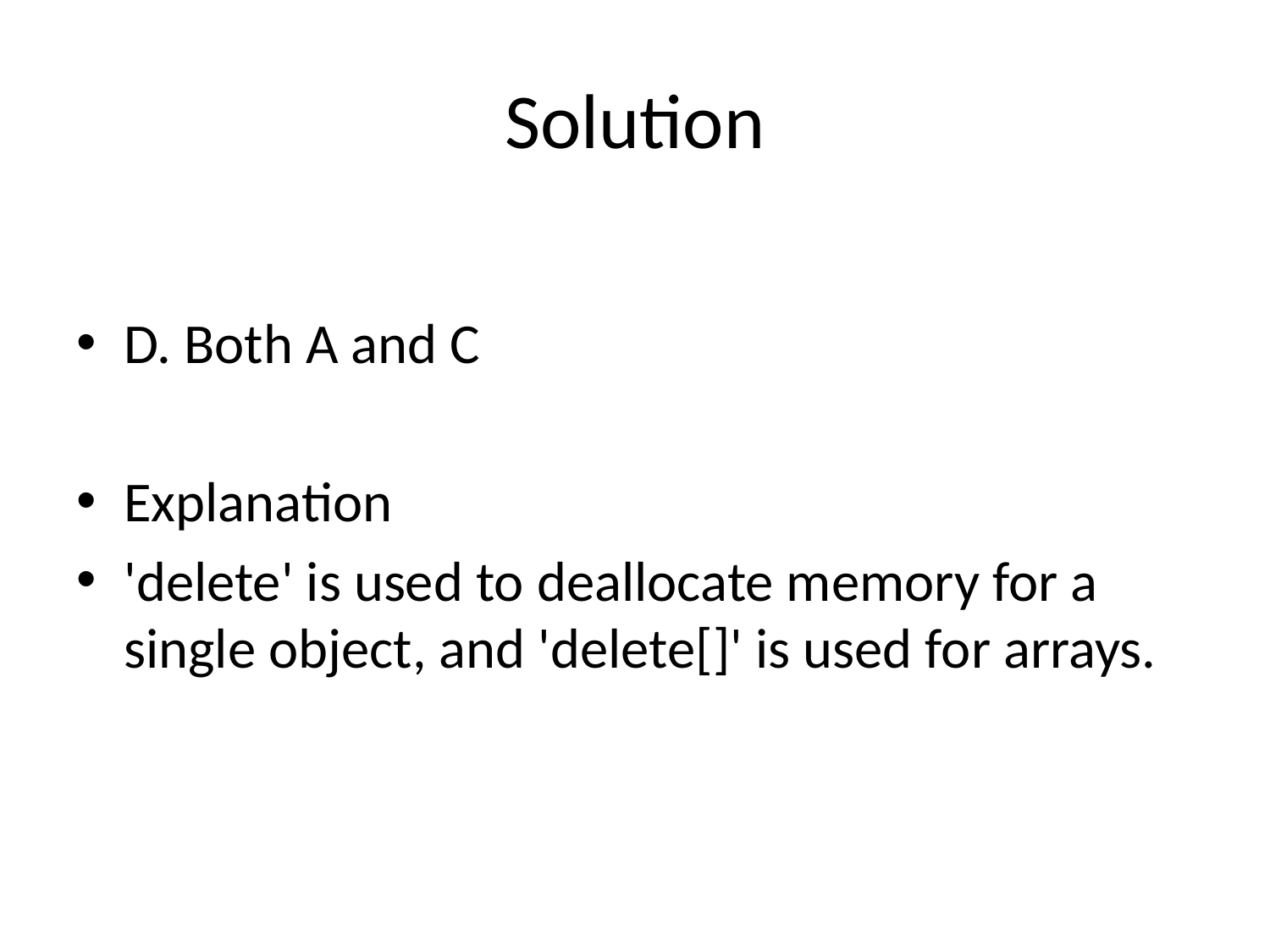

# Solution

D. Both A and C

Explanation
'delete' is used to deallocate memory for a single object, and 'delete[]' is used for arrays.